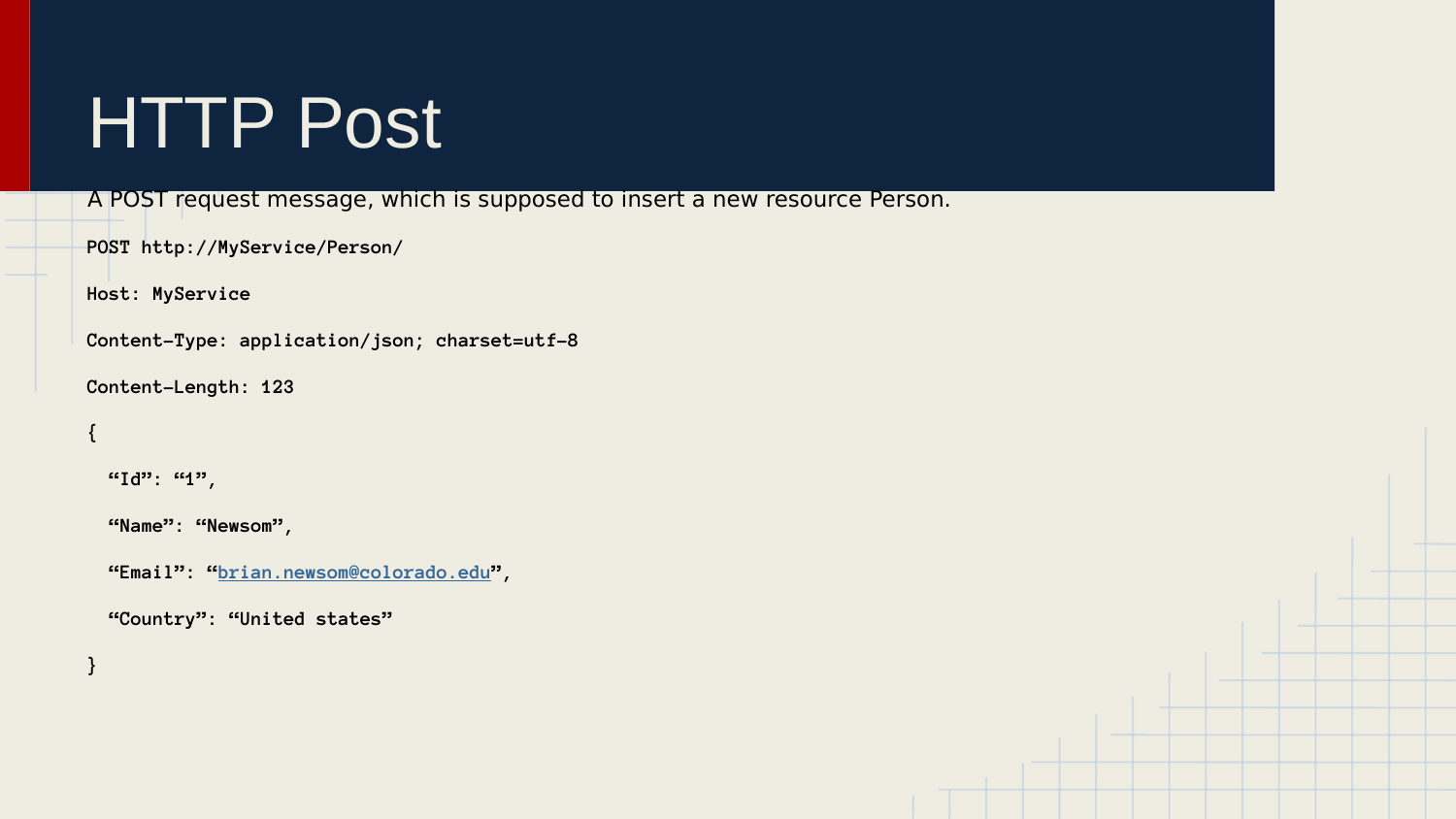

# HTTP Post
A POST request message, which is supposed to insert a new resource Person.
POST http://MyService/Person/
Host: MyService
Content-Type: application/json; charset=utf-8
Content-Length: 123
{
  “Id”: “1”,
  “Name”: “Newsom”,
  “Email”: “brian.newsom@colorado.edu”,
  “Country”: “United states”
}